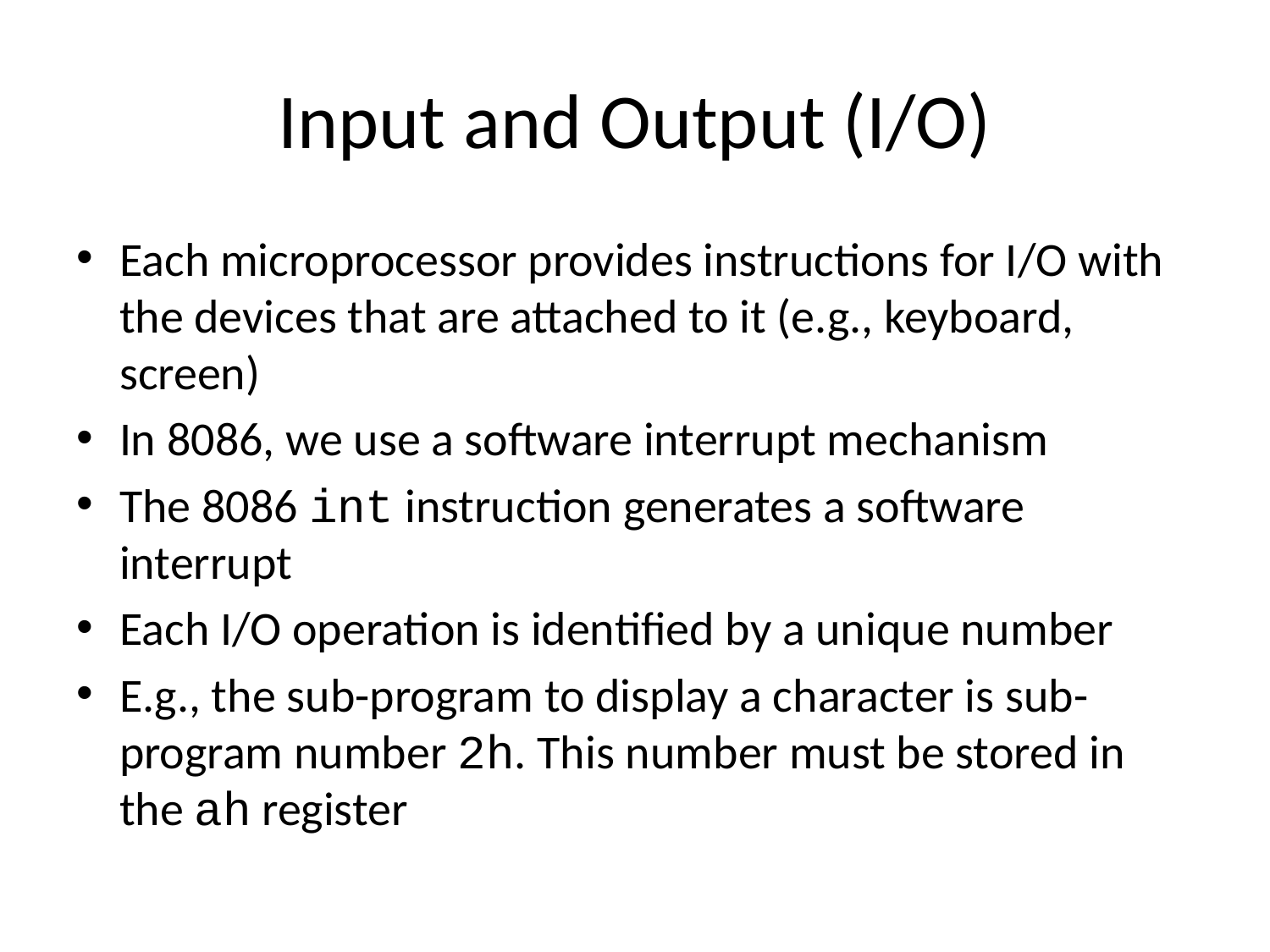

# Input and Output (I/O)
Each microprocessor provides instructions for I/O with the devices that are attached to it (e.g., keyboard, screen)
In 8086, we use a software interrupt mechanism
The 8086 int instruction generates a software interrupt
Each I/O operation is identified by a unique number
E.g., the sub-program to display a character is sub-program number 2h. This number must be stored in the ah register